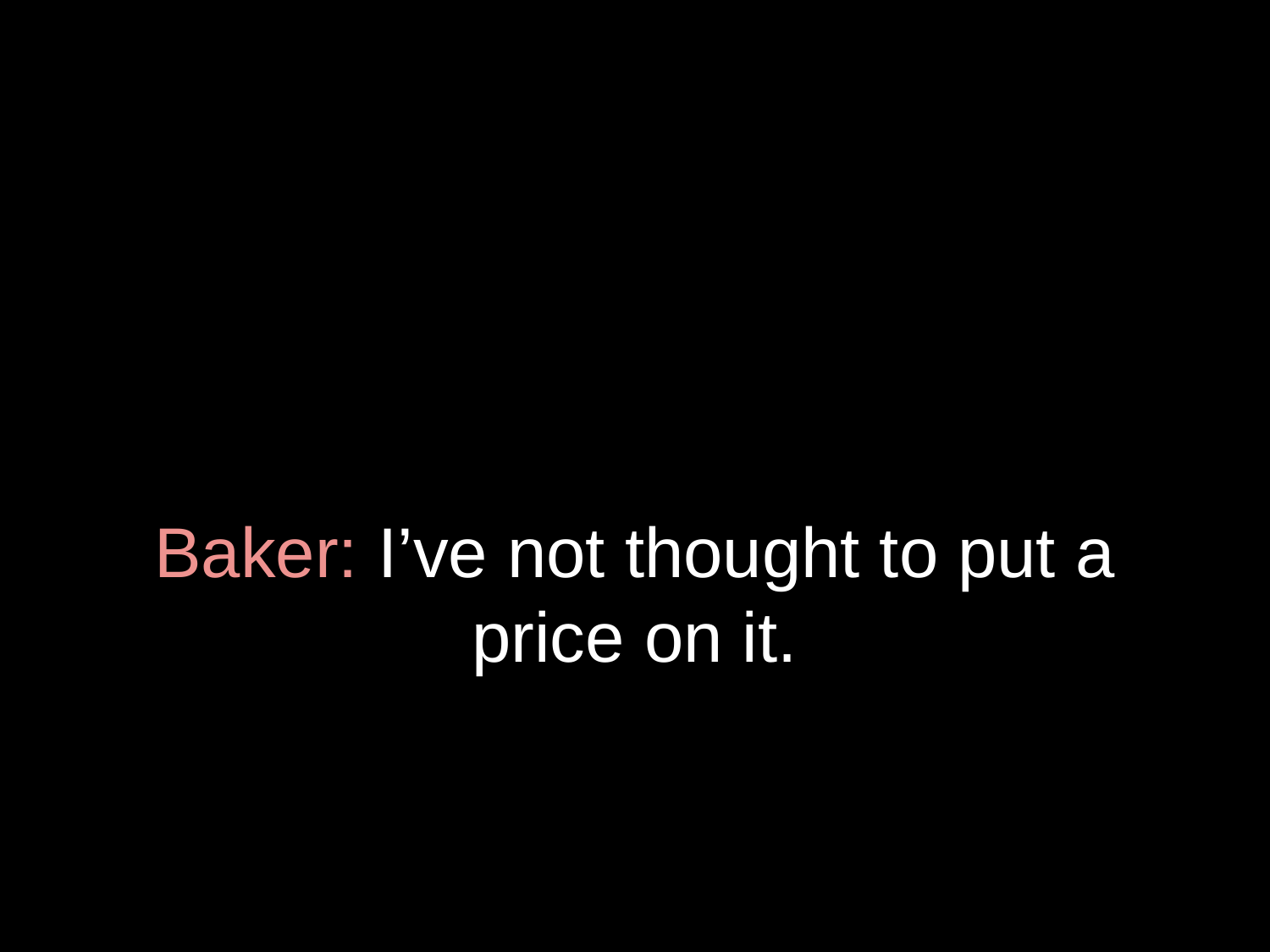

# Baker: I’ve not thought to put a price on it.